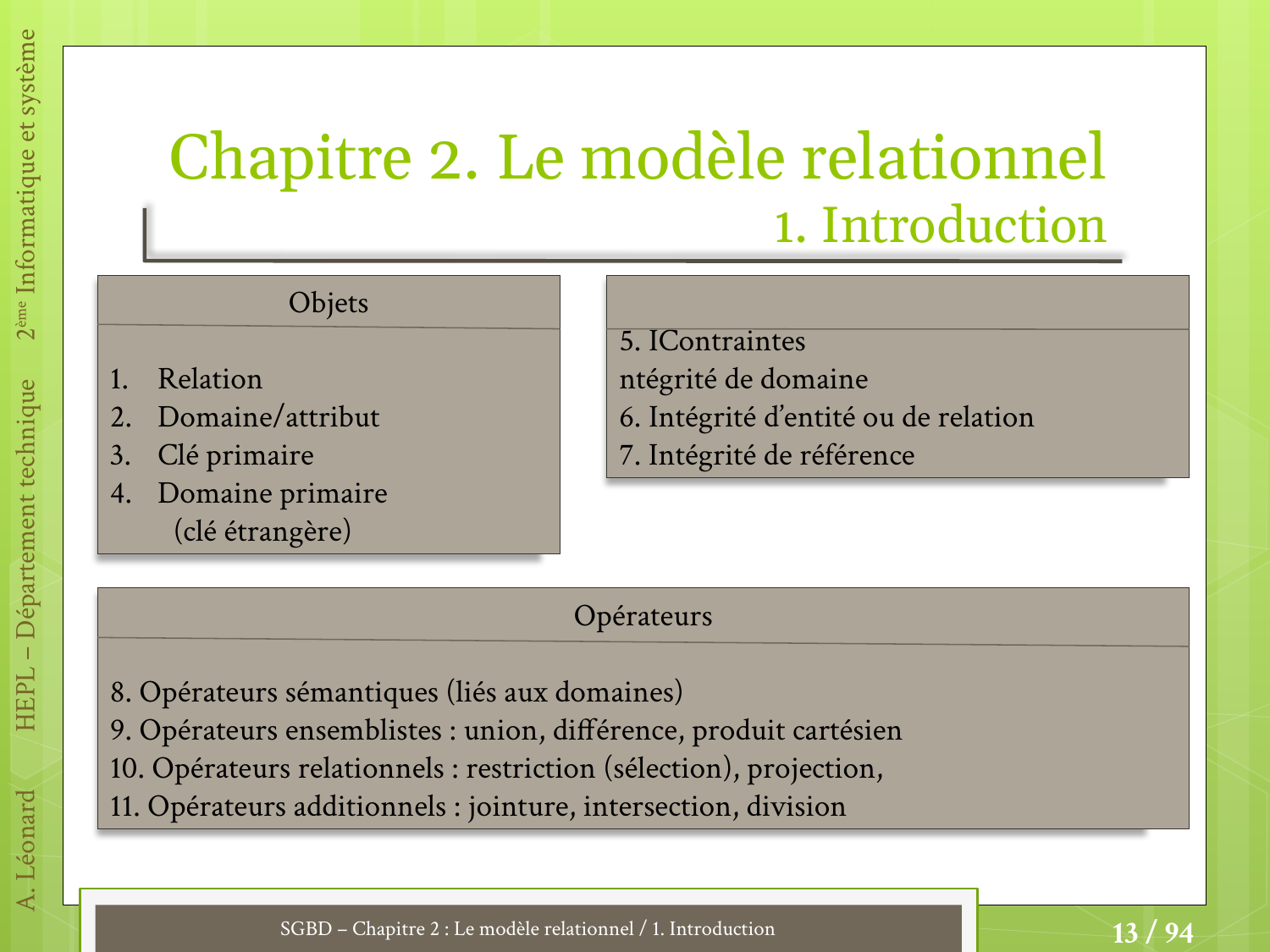

# Chapitre 2. Le modèle relationnel 1. Introduction
Objets

Relation
Domaine/attribut
Clé primaire
Domaine primaire
(clé étrangère)

5. IContraintes
ntégrité de domaine
6. Intégrité d’entité ou de relation
7. Intégrité de référence
Opérateurs

8. Opérateurs sémantiques (liés aux domaines)
9. Opérateurs ensemblistes : union, différence, produit cartésien
10. Opérateurs relationnels : restriction (sélection), projection,
11. Opérateurs additionnels : jointure, intersection, division
SGBD – Chapitre 2 : Le modèle relationnel / 1. Introduction